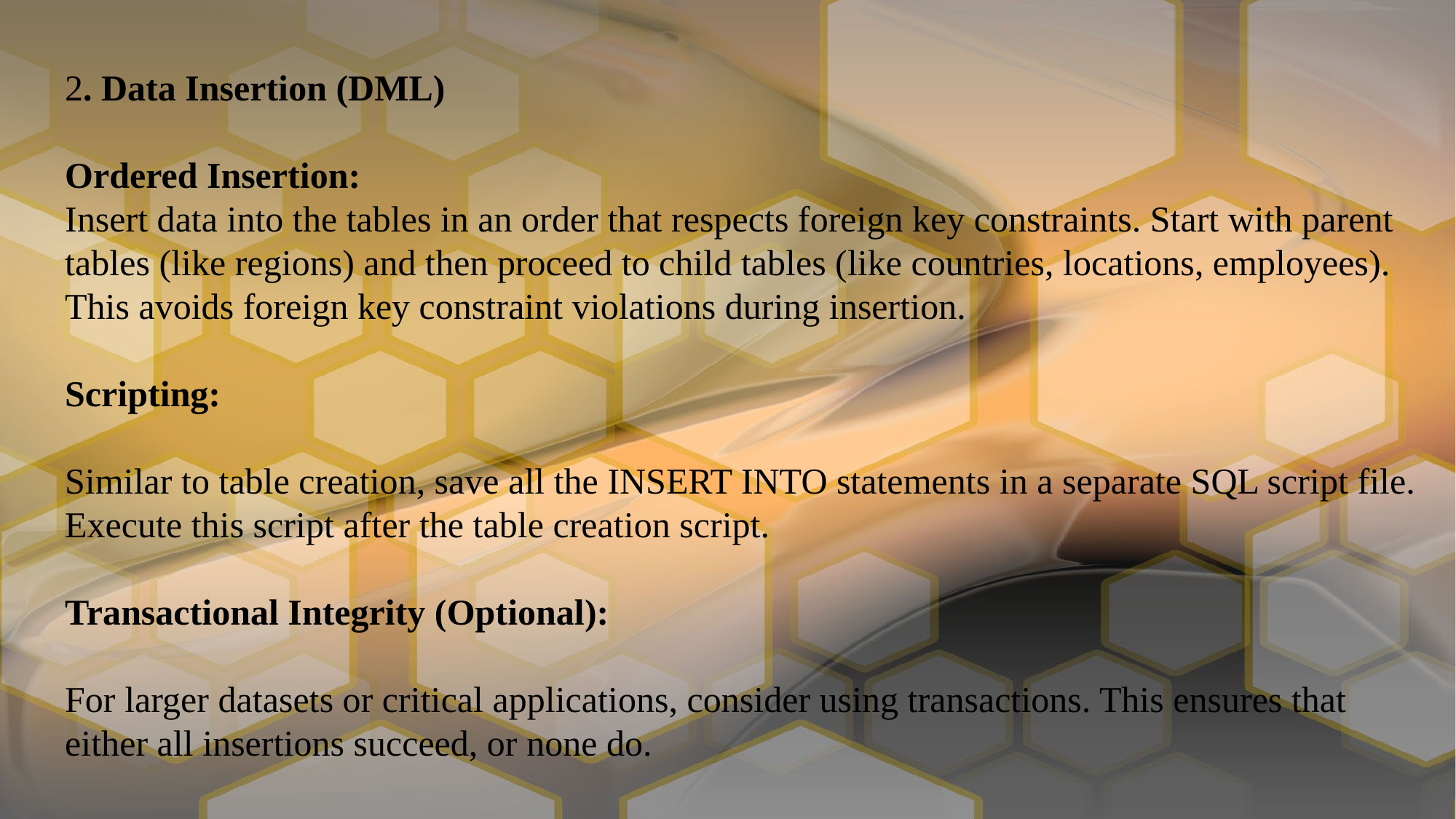

2. Data Insertion (DML)

Ordered Insertion:
Insert data into the tables in an order that respects foreign key constraints. Start with parent tables (like regions) and then proceed to child tables (like countries, locations, employees).
This avoids foreign key constraint violations during insertion.

Scripting:

Similar to table creation, save all the INSERT INTO statements in a separate SQL script file.
Execute this script after the table creation script.

Transactional Integrity (Optional):

For larger datasets or critical applications, consider using transactions. This ensures that either all insertions succeed, or none do.